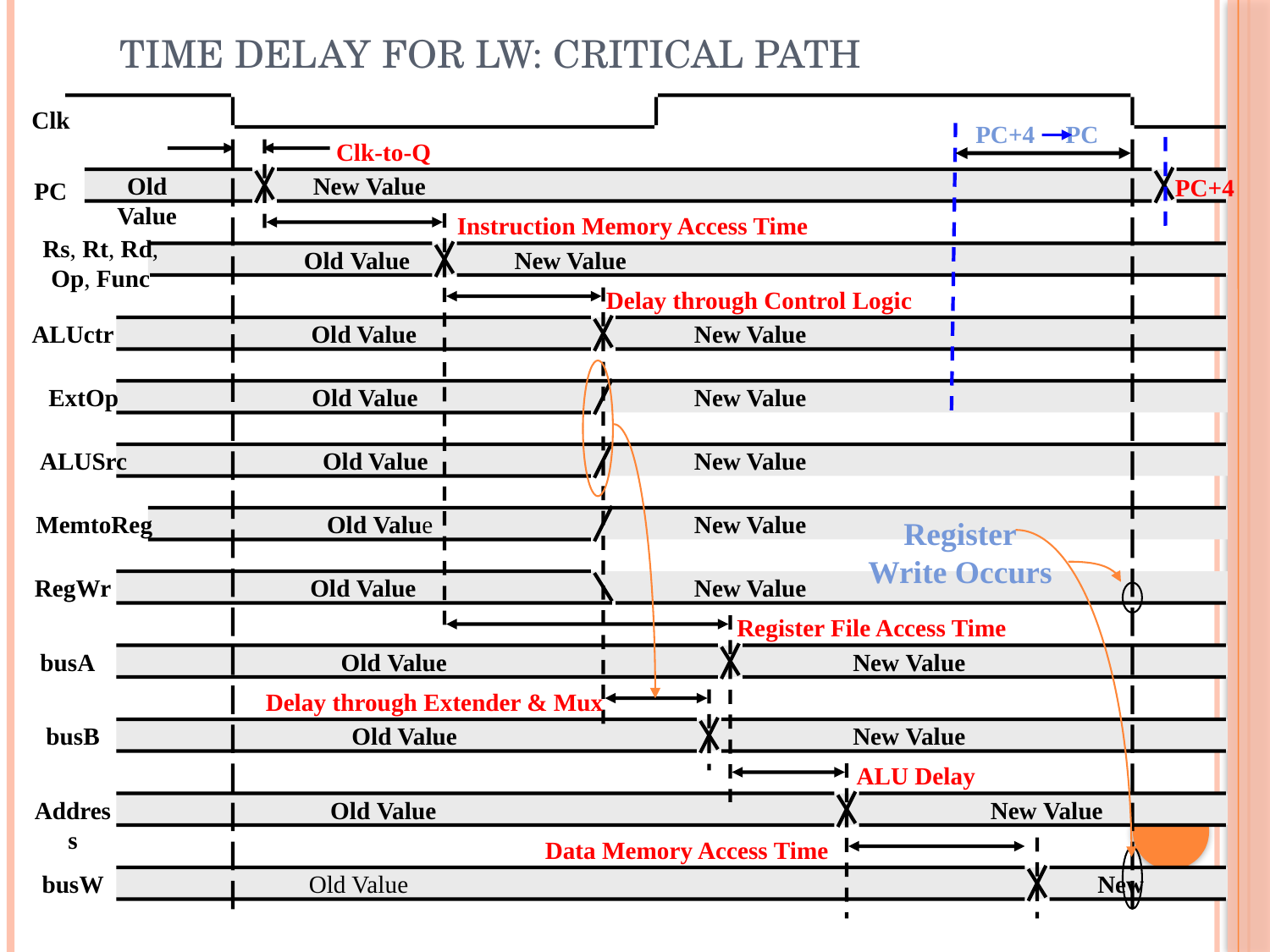

# Time Delay for LW: Critical Path

Clk
PC+4     PC

Clk-to-Q

Old Value
New Value
PC+4

PC

Instruction Memory Access Time

Rs, Rt, Rd,
Op, Func
Old Value
New Value

Delay through Control Logic

ALUctr
Old Value
New Value

ExtOp
Old Value
New Value

ALUSrc
Old Value
New Value

MemtoReg
Old Value
New Value

Register
Write Occurs

RegWr
Old Value
New Value

Register File Access Time

busA
Old Value
New Value

Delay through Extender & Mux

busB
Old Value
New Value

ALU Delay

Address
Old Value
New Value

Data Memory Access Time

busW
Old Value
New